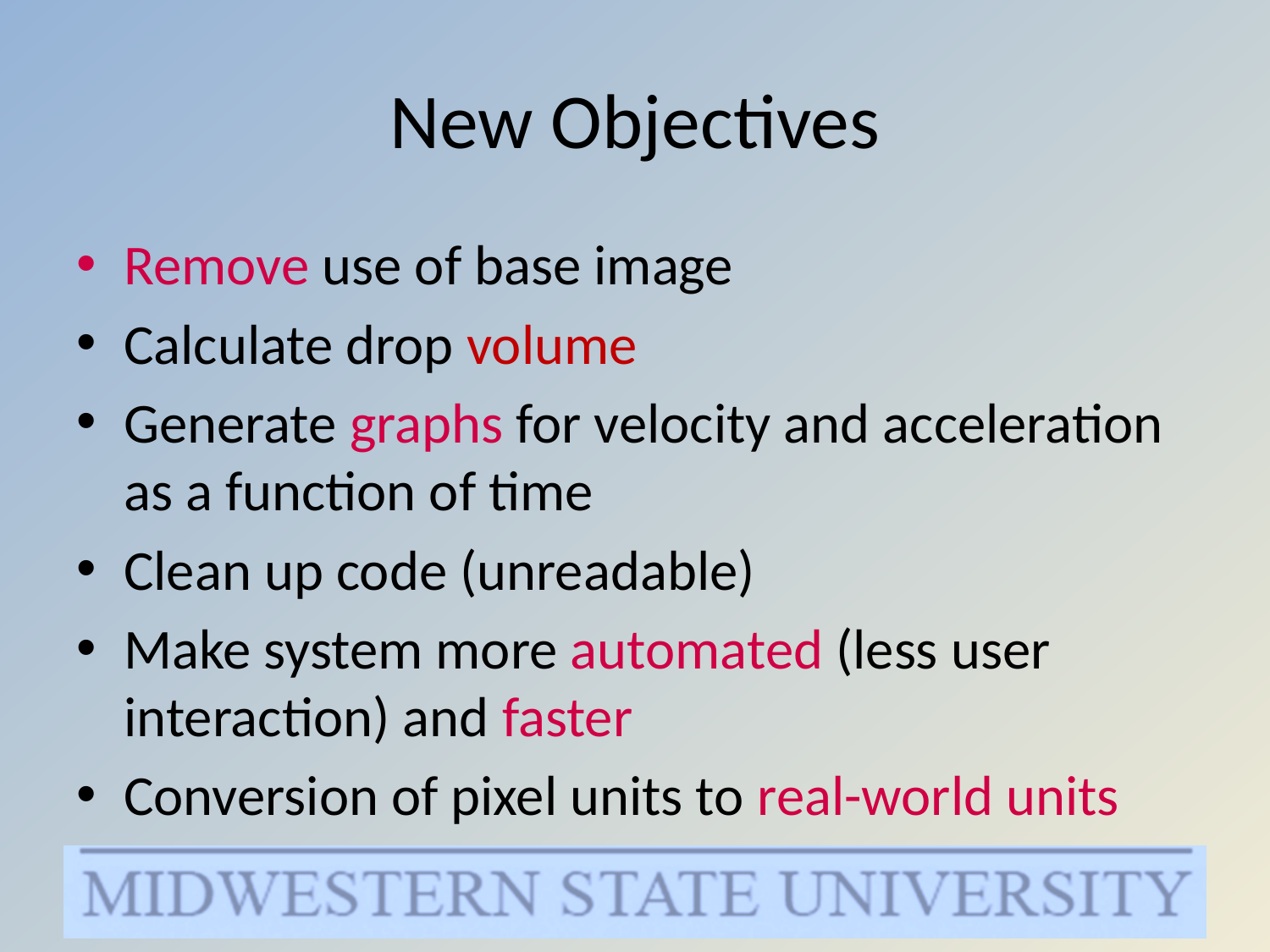

# New Objectives
Remove use of base image
Calculate drop volume
Generate graphs for velocity and acceleration as a function of time
Clean up code (unreadable)
Make system more automated (less user interaction) and faster
Conversion of pixel units to real-world units